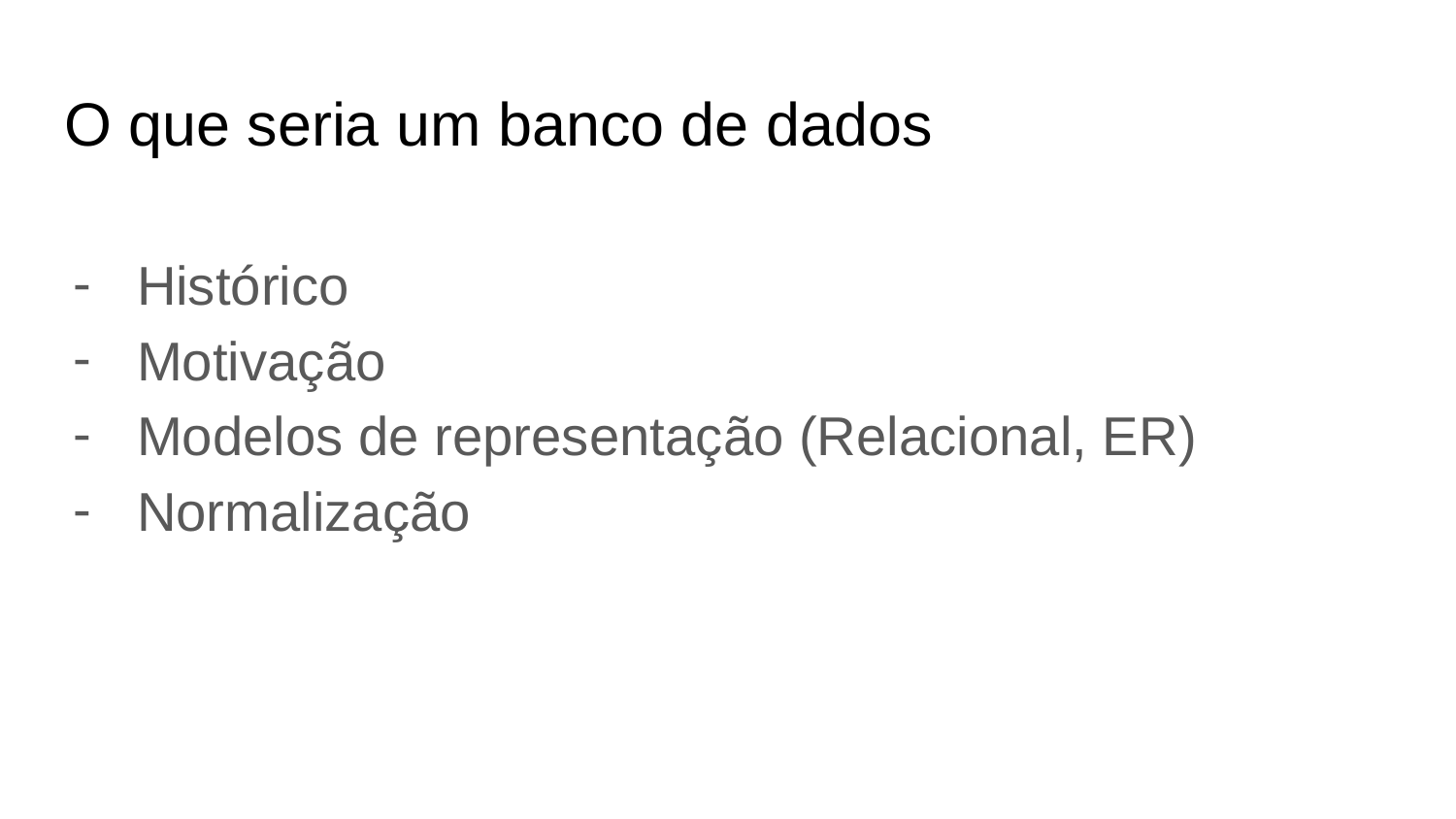

# O que seria um banco de dados
Histórico
Motivação
Modelos de representação (Relacional, ER)
Normalização